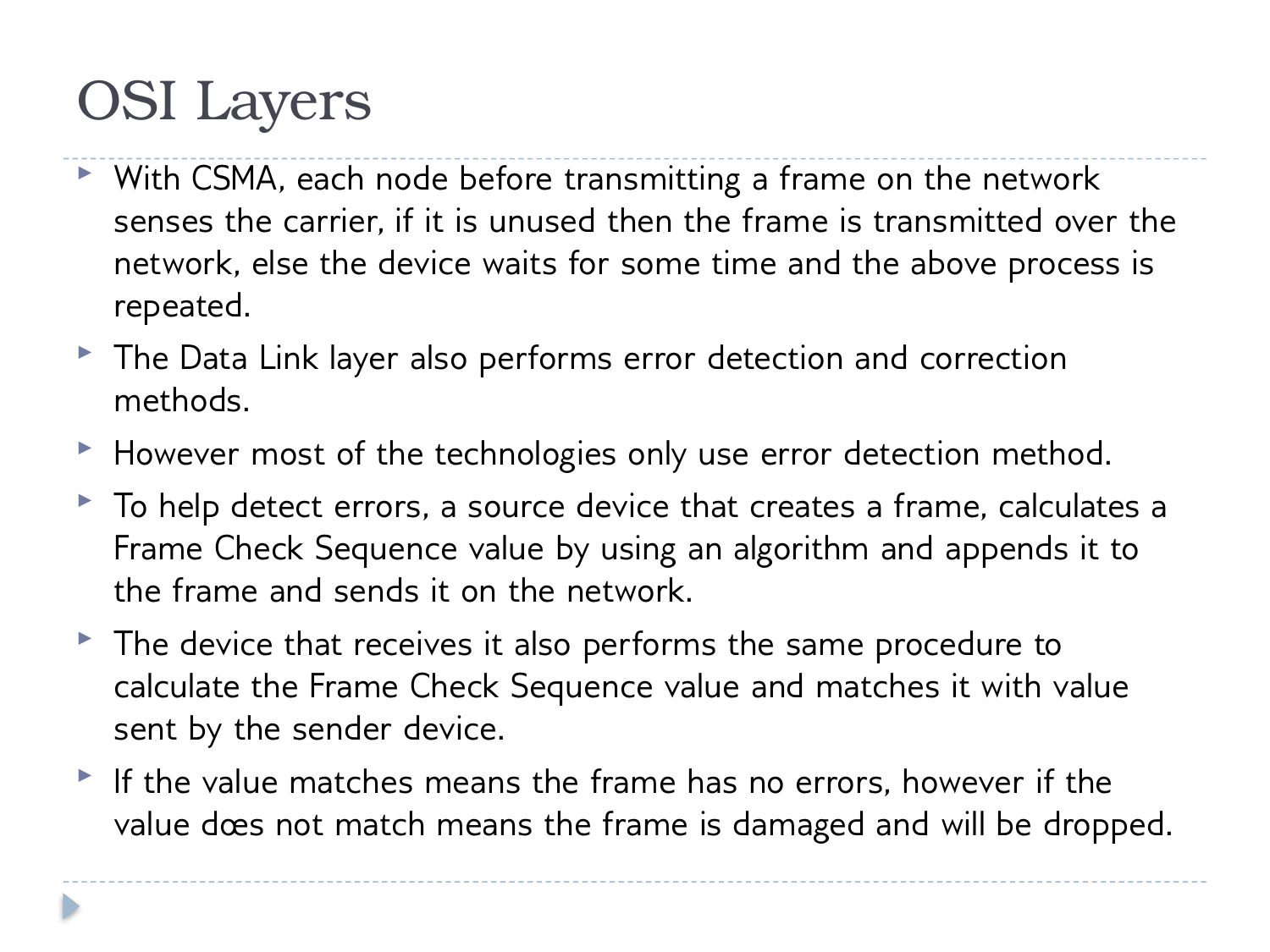

# OSI Layers
With CSMA, each node before transmitting a frame on the network senses the carrier, if it is unused then the frame is transmitted over the network, else the device waits for some time and the above process is repeated.
The Data Link layer also performs error detection and correction methods.
However most of the technologies only use error detection method.
To help detect errors, a source device that creates a frame, calculates a Frame Check Sequence value by using an algorithm and appends it to the frame and sends it on the network.
The device that receives it also performs the same procedure to calculate the Frame Check Sequence value and matches it with value sent by the sender device.
If the value matches means the frame has no errors, however if the value does not match means the frame is damaged and will be dropped.